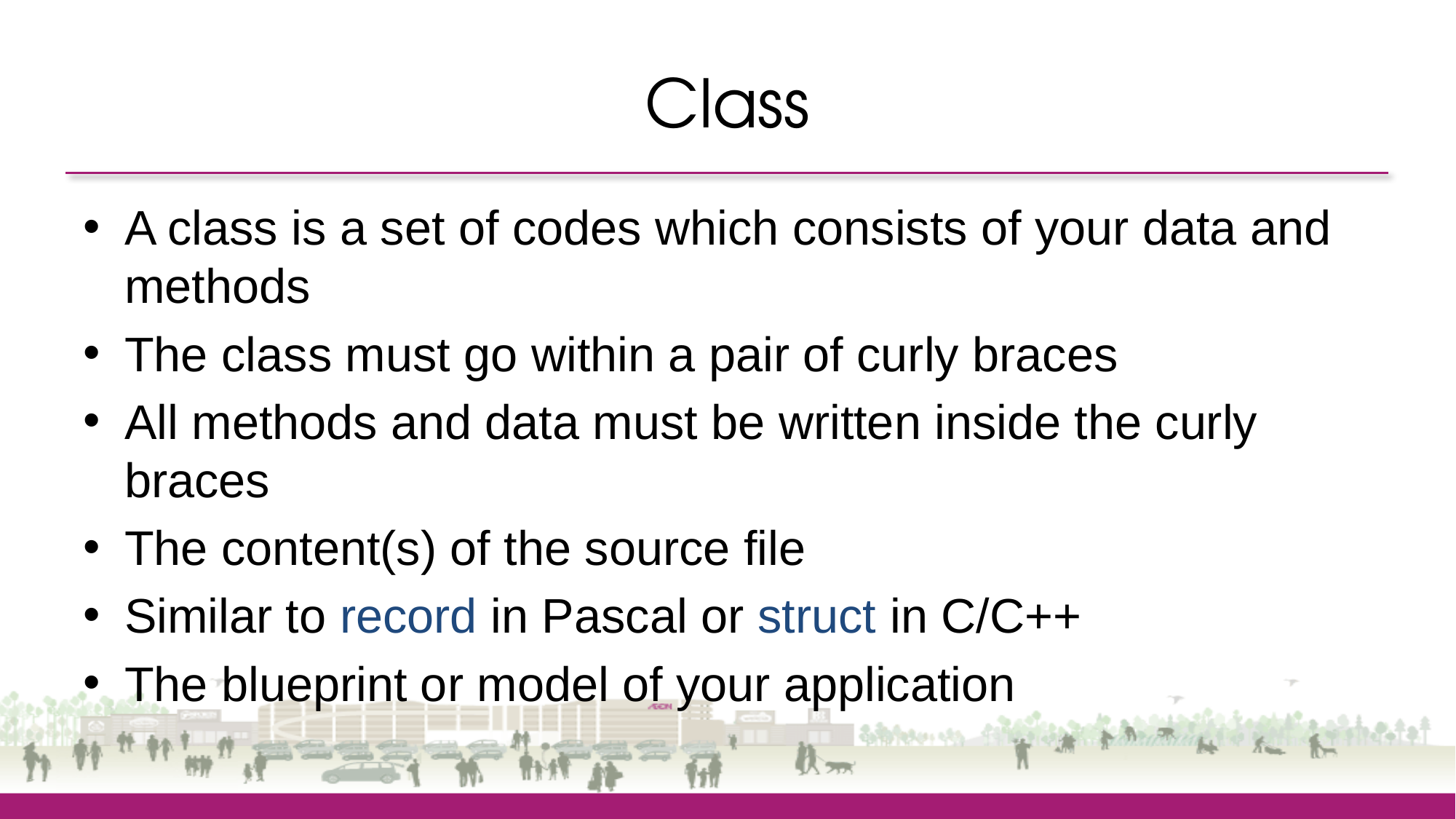

# Class
A class is a set of codes which consists of your data and methods
The class must go within a pair of curly braces
All methods and data must be written inside the curly braces
The content(s) of the source file
Similar to record in Pascal or struct in C/C++
The blueprint or model of your application